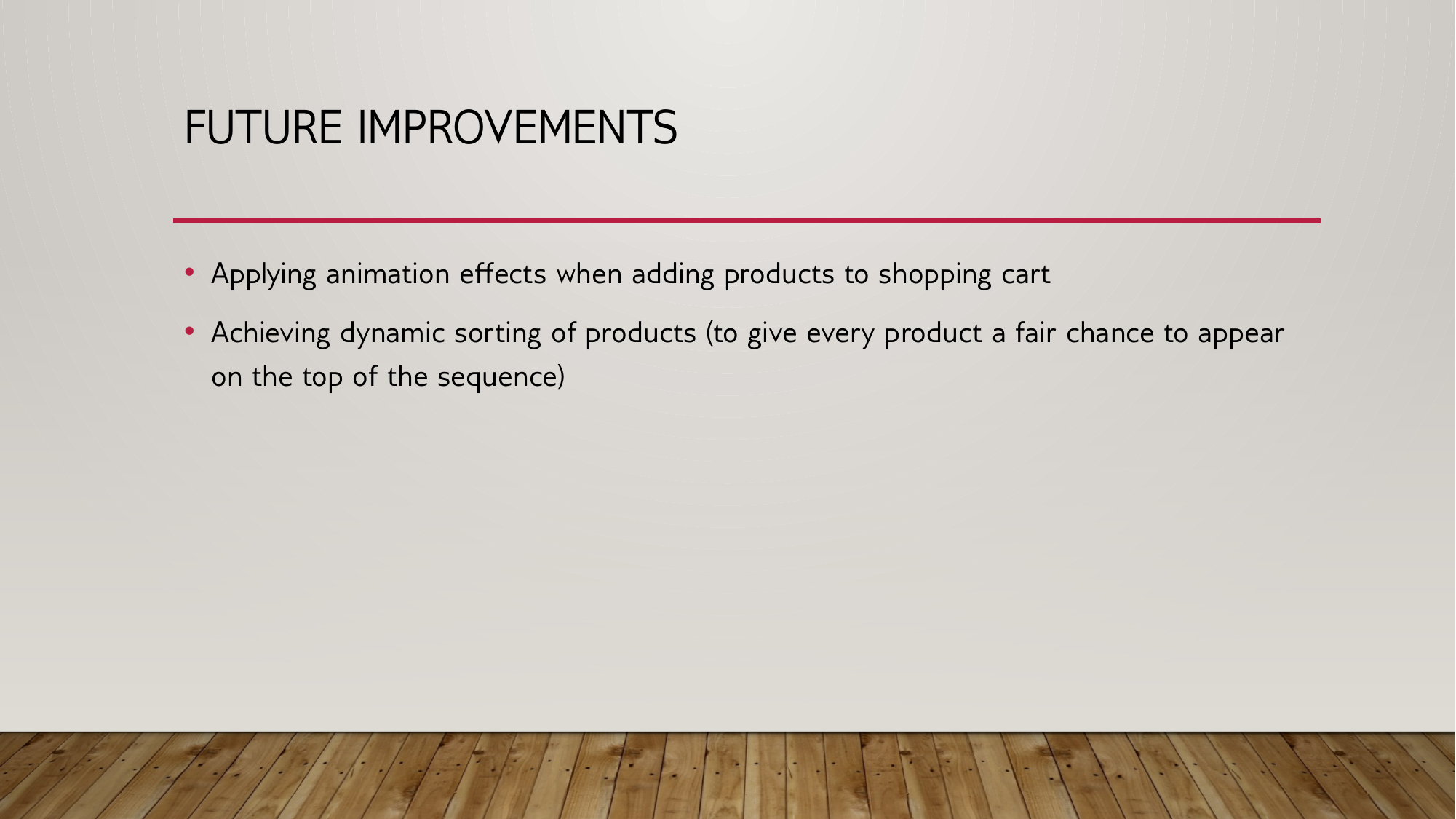

# Future improvements
Applying animation effects when adding products to shopping cart
Achieving dynamic sorting of products (to give every product a fair chance to appear on the top of the sequence)